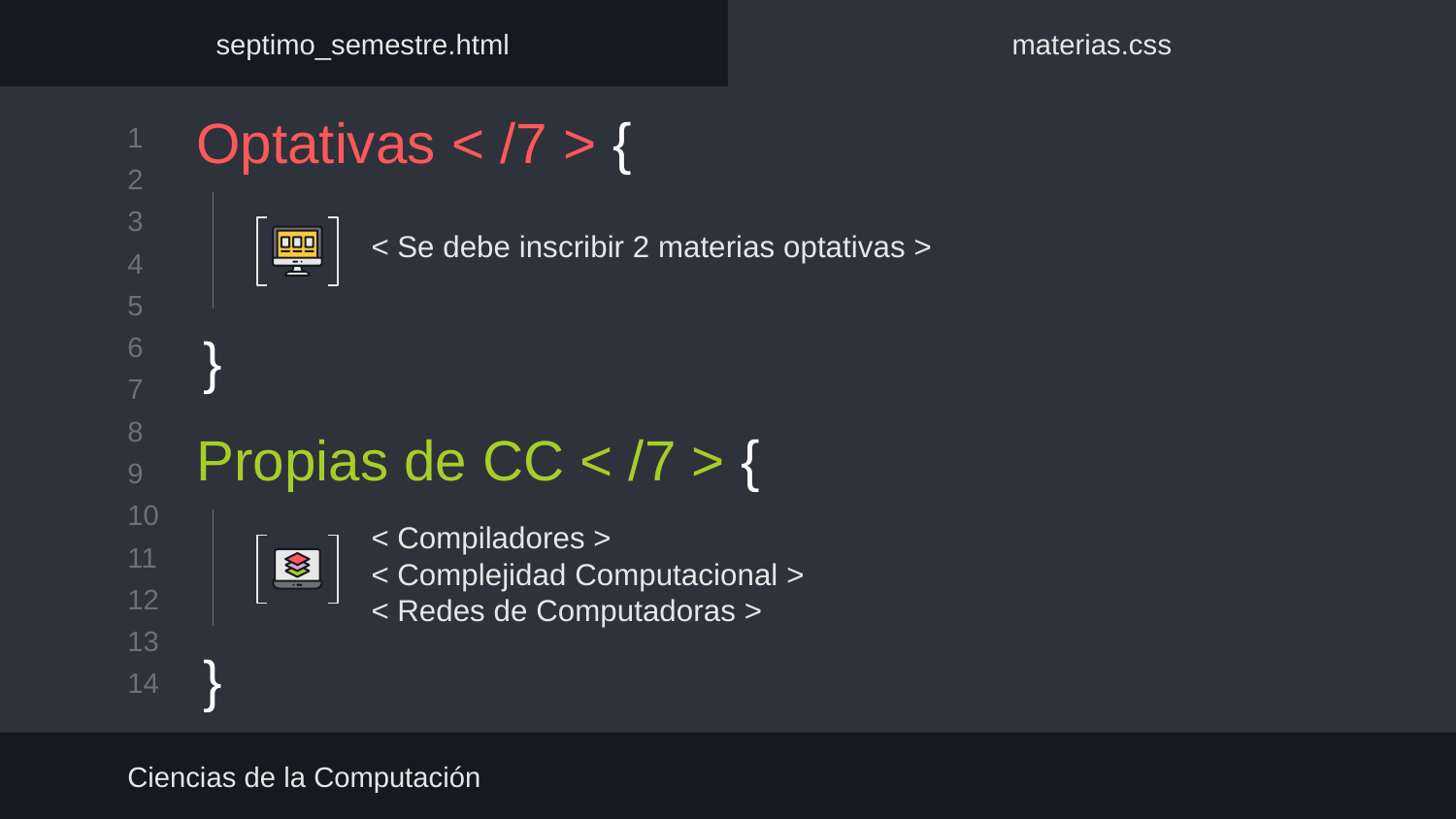

septimo_semestre.html
materias.css
# Optativas < /7 > {
}
< Se debe inscribir 2 materias optativas >

Propias de CC < /7 > {
< Compiladores >
< Complejidad Computacional >
< Redes de Computadoras >
}

Ciencias de la Computación